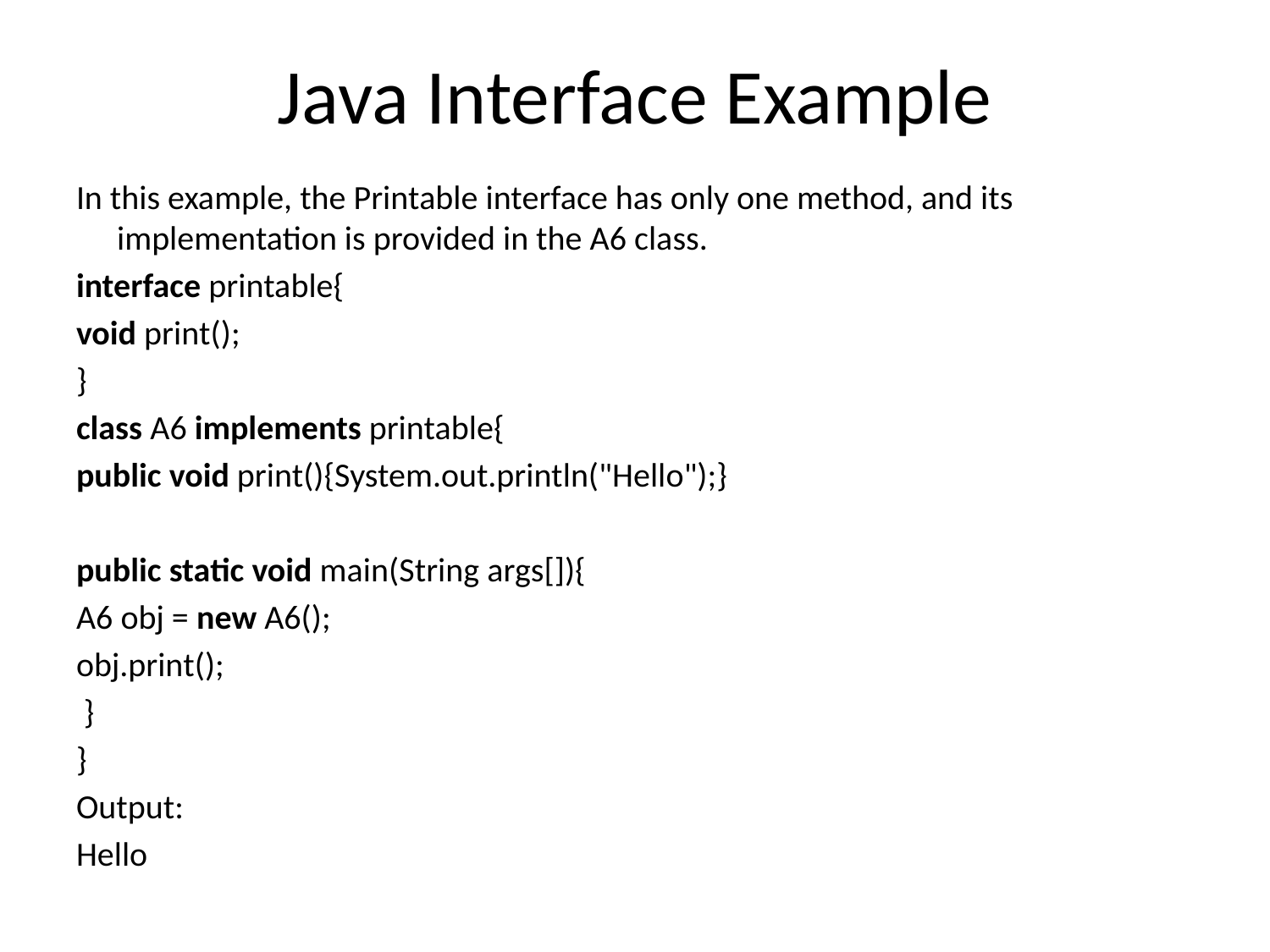

# Java Interface Example
In this example, the Printable interface has only one method, and its implementation is provided in the A6 class.
interface printable{
void print();
}
class A6 implements printable{
public void print(){System.out.println("Hello");}

public static void main(String args[]){
A6 obj = new A6();
obj.print();
 }
}
Output:
Hello